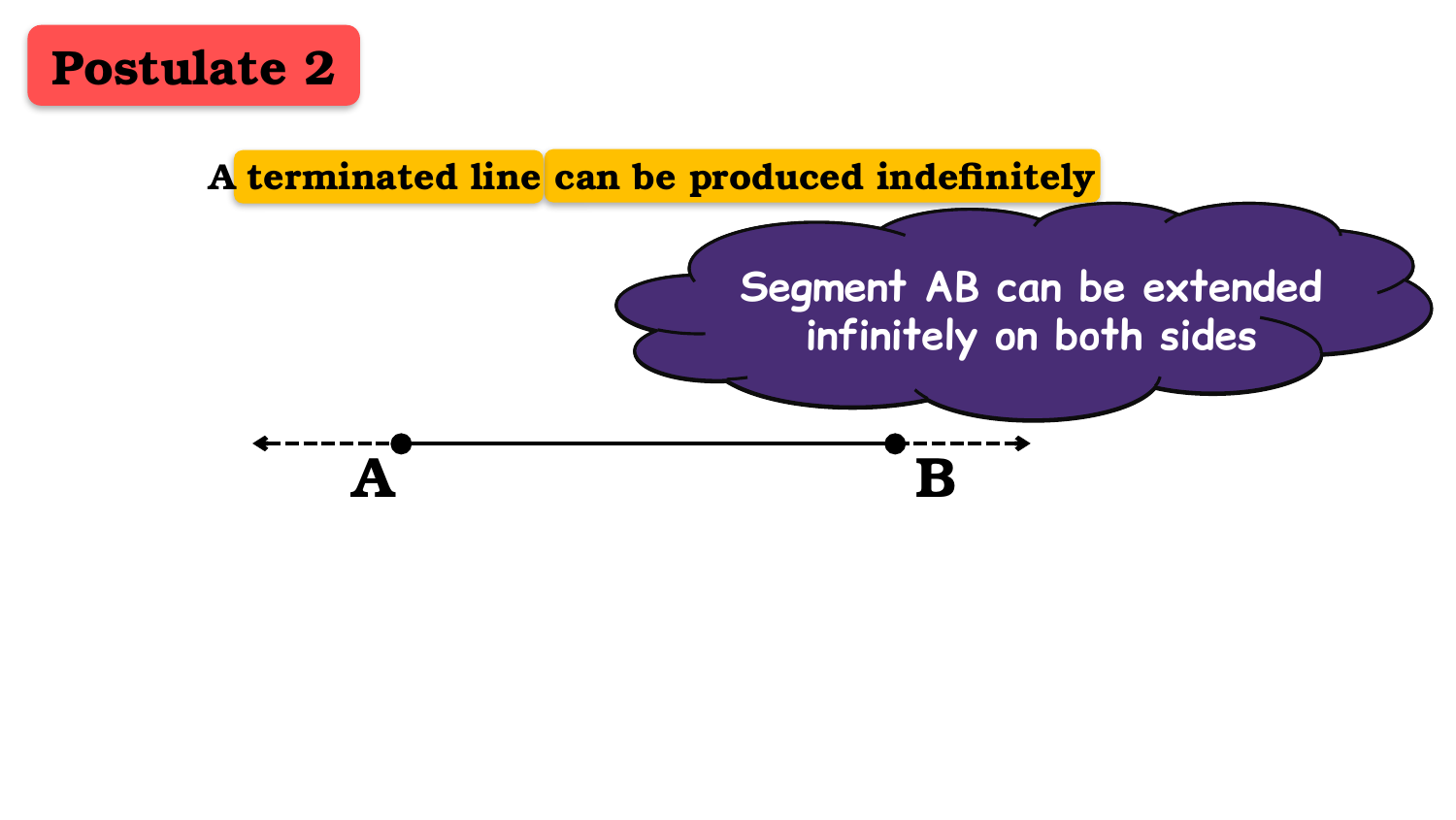

Postulate 2
A terminated line can be produced indefinitely

Segment AB can be extended infinitely on both sides
Consider a segment AB
Terminated line is a line segment
A
B